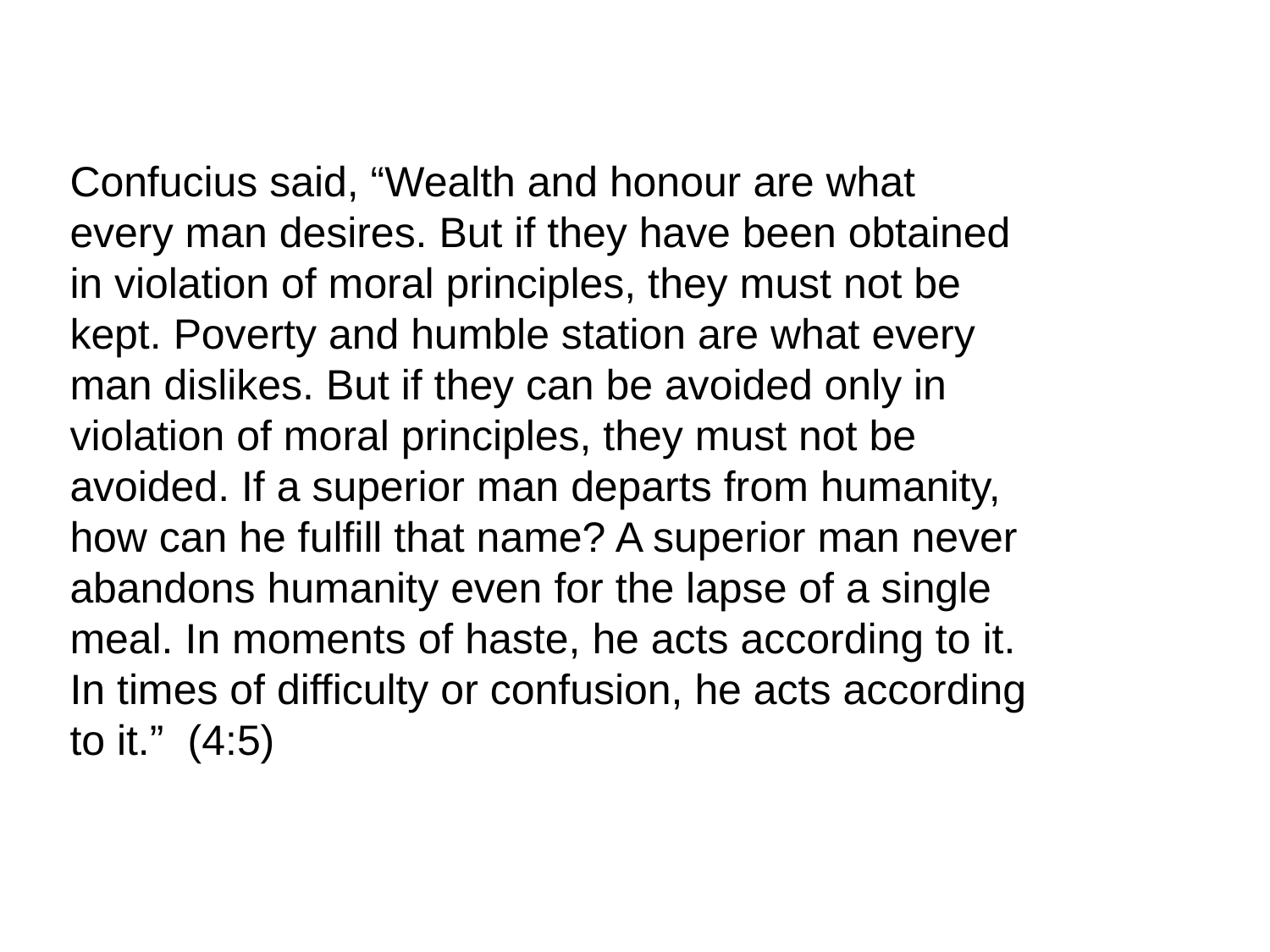

Confucius said, “Wealth and honour are what every man desires. But if they have been obtained in violation of moral principles, they must not be kept. Poverty and humble station are what every man dislikes. But if they can be avoided only in violation of moral principles, they must not be avoided. If a superior man departs from humanity, how can he fulfill that name? A superior man never abandons humanity even for the lapse of a single meal. In moments of haste, he acts according to it. In times of difficulty or confusion, he acts according to it.”  (4:5)